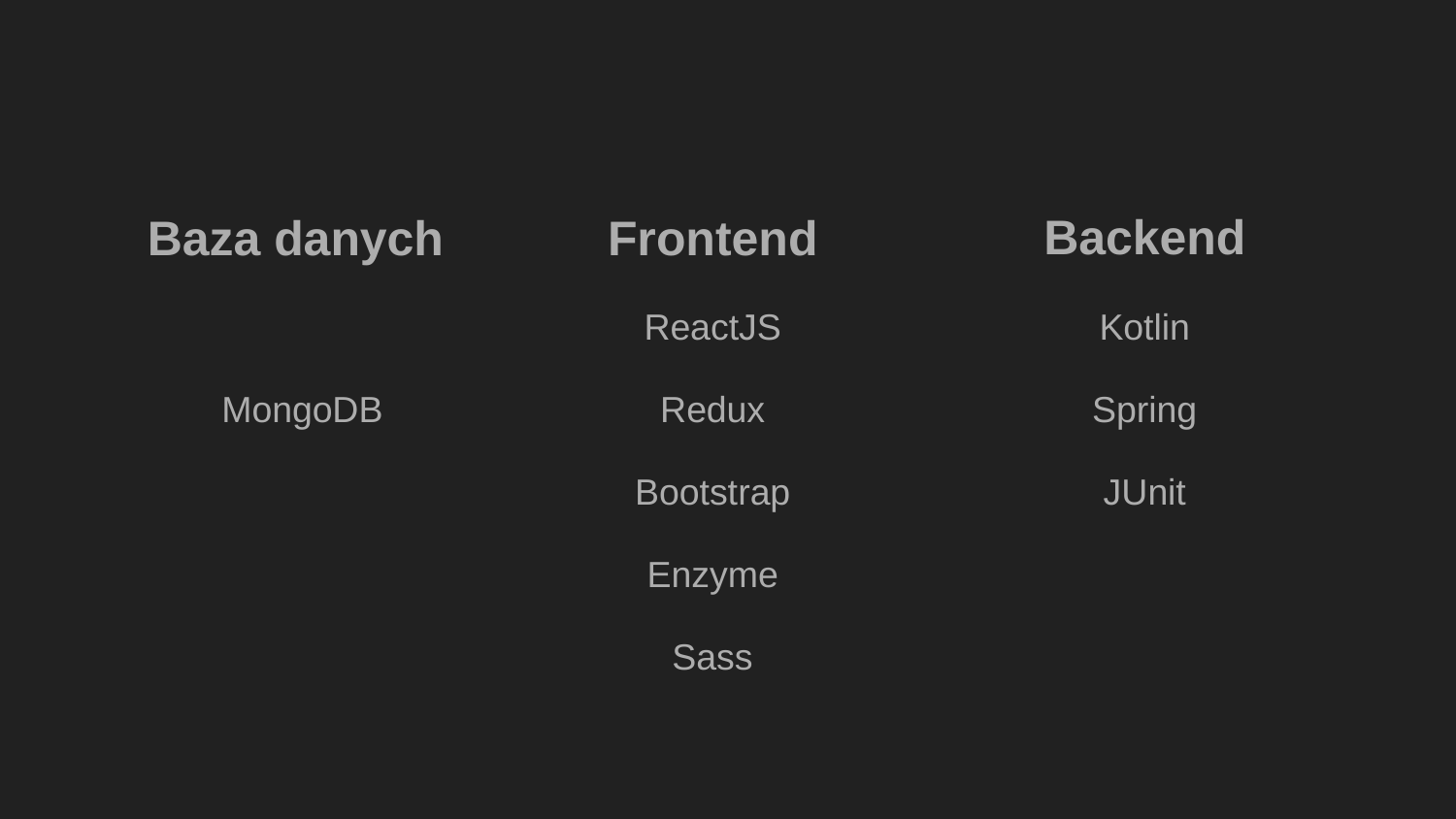

Baza danych

MongoDB

Frontend
ReactJS
Redux
Bootstrap
Enzyme
Sass
Backend
Kotlin
Spring
JUnit